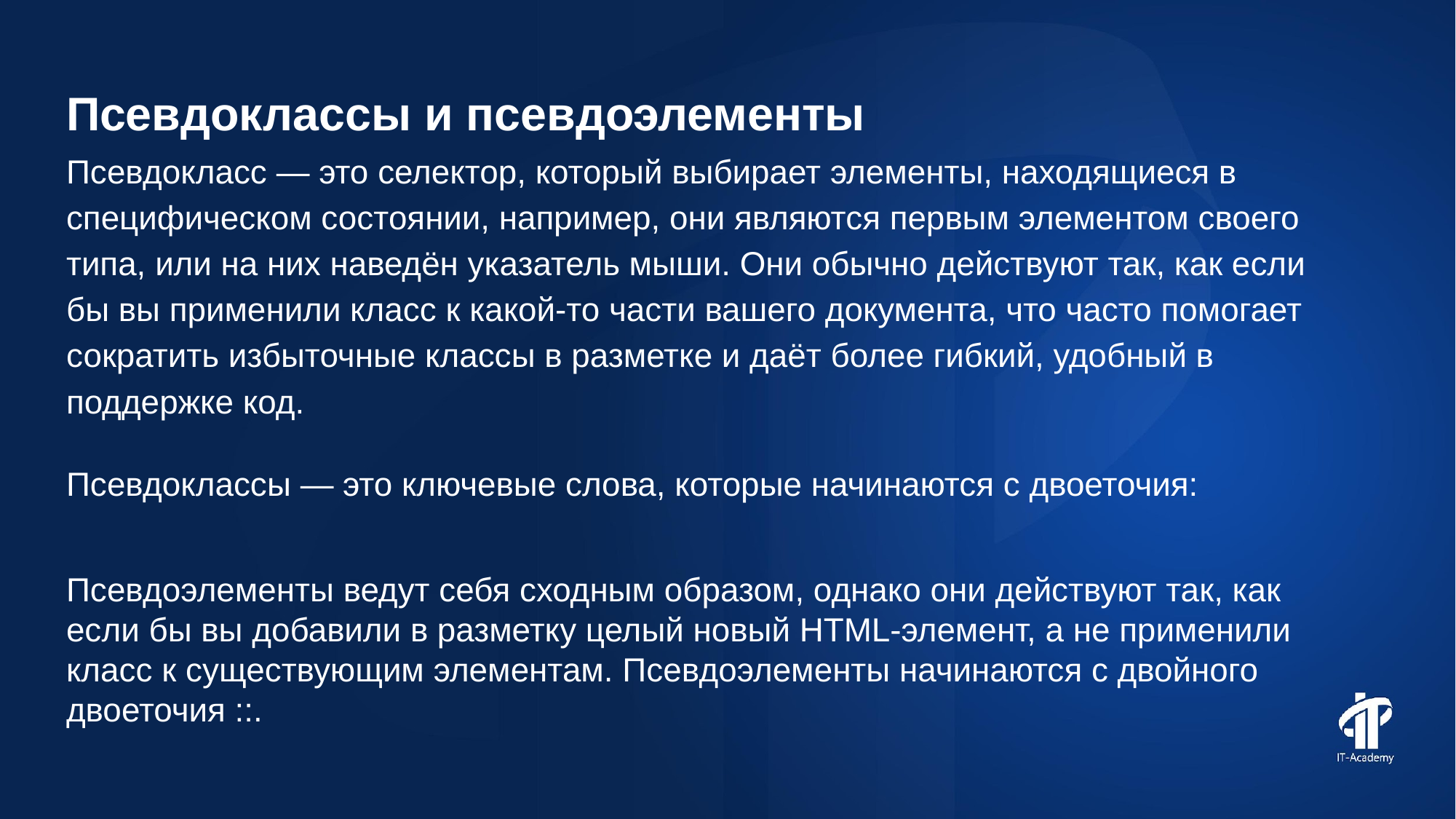

Псевдоклассы и псевдоэлементы
Псевдокласс — это селектор, который выбирает элементы, находящиеся в специфическом состоянии, например, они являются первым элементом своего типа, или на них наведён указатель мыши. Они обычно действуют так, как если бы вы применили класс к какой-то части вашего документа, что часто помогает сократить избыточные классы в разметке и даёт более гибкий, удобный в поддержке код.
Псевдоклассы — это ключевые слова, которые начинаются с двоеточия:
Псевдоэлементы ведут себя сходным образом, однако они действуют так, как если бы вы добавили в разметку целый новый HTML-элемент, а не применили класс к существующим элементам. Псевдоэлементы начинаются с двойного двоеточия ::.